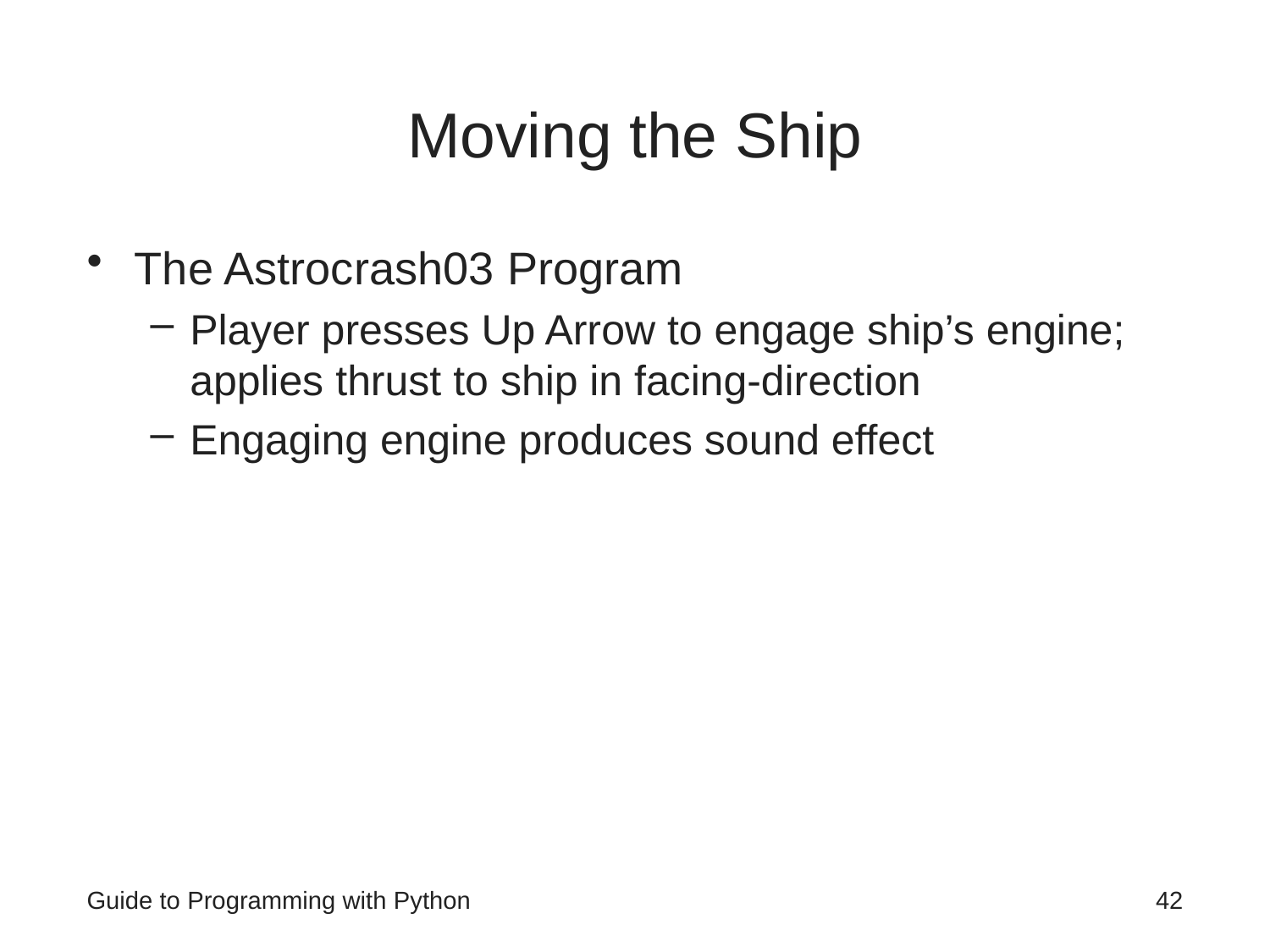

# Moving the Ship
The Astrocrash03 Program
Player presses Up Arrow to engage ship’s engine; applies thrust to ship in facing-direction
Engaging engine produces sound effect
Guide to Programming with Python
42